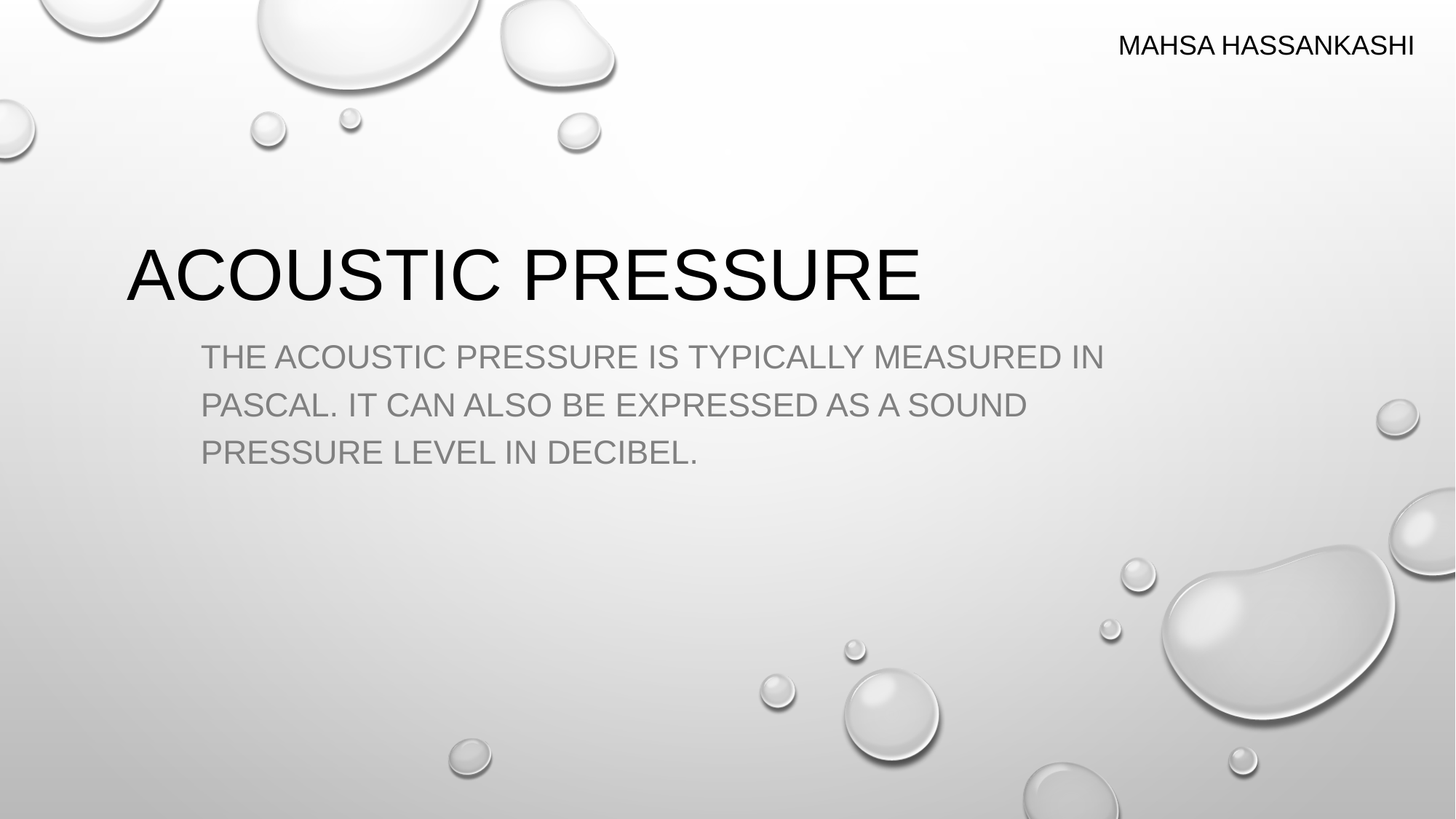

MAHSA HASSANKASHI
# Acoustic Pressure
The acoustic pressure is typically measured in Pascal. It can also be expressed as a sound pressure level in decibel.